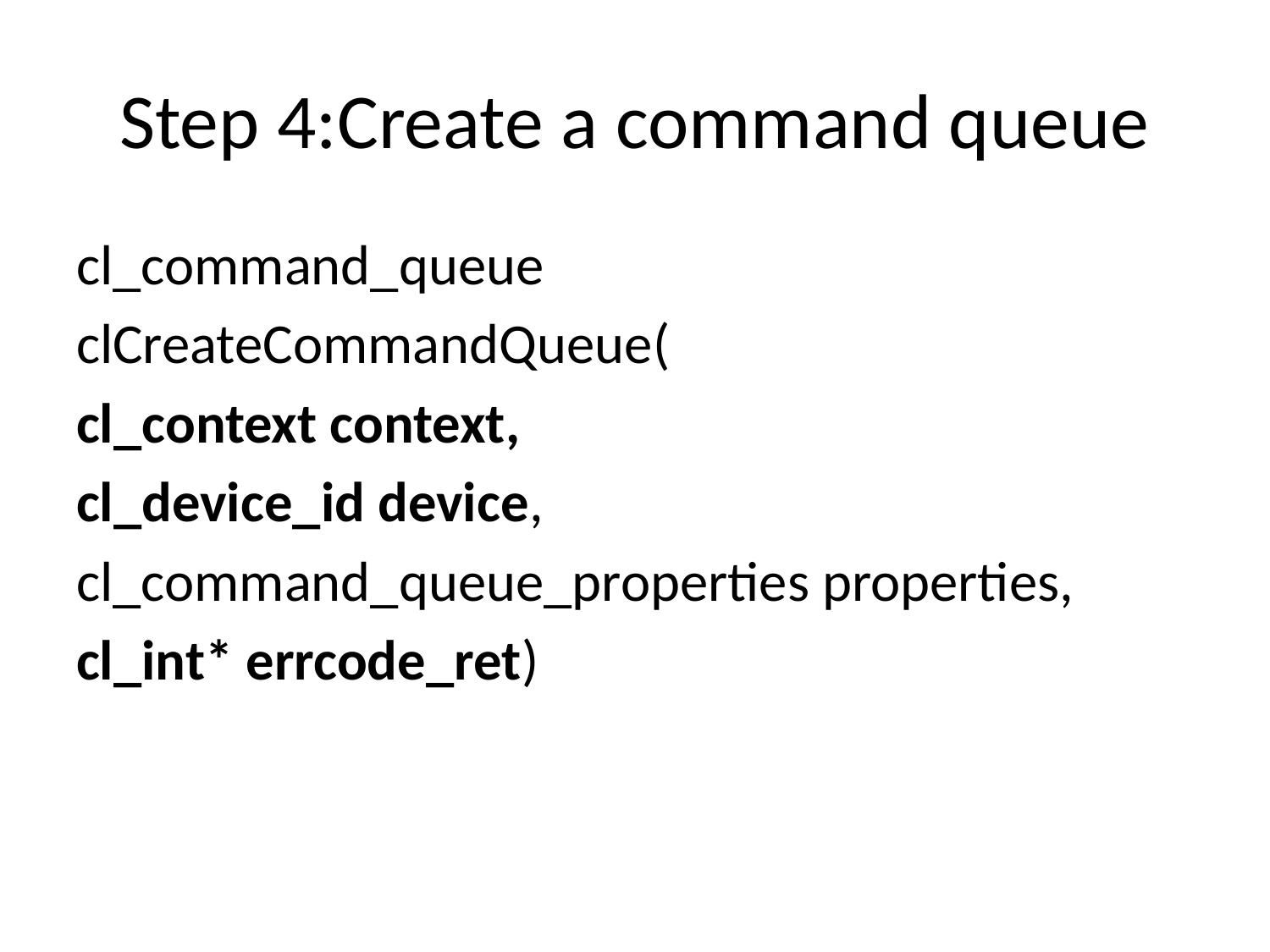

# Step 4:Create a command queue
cl_command_queue
clCreateCommandQueue(
cl_context context,
cl_device_id device,
cl_command_queue_properties properties,
cl_int* errcode_ret)